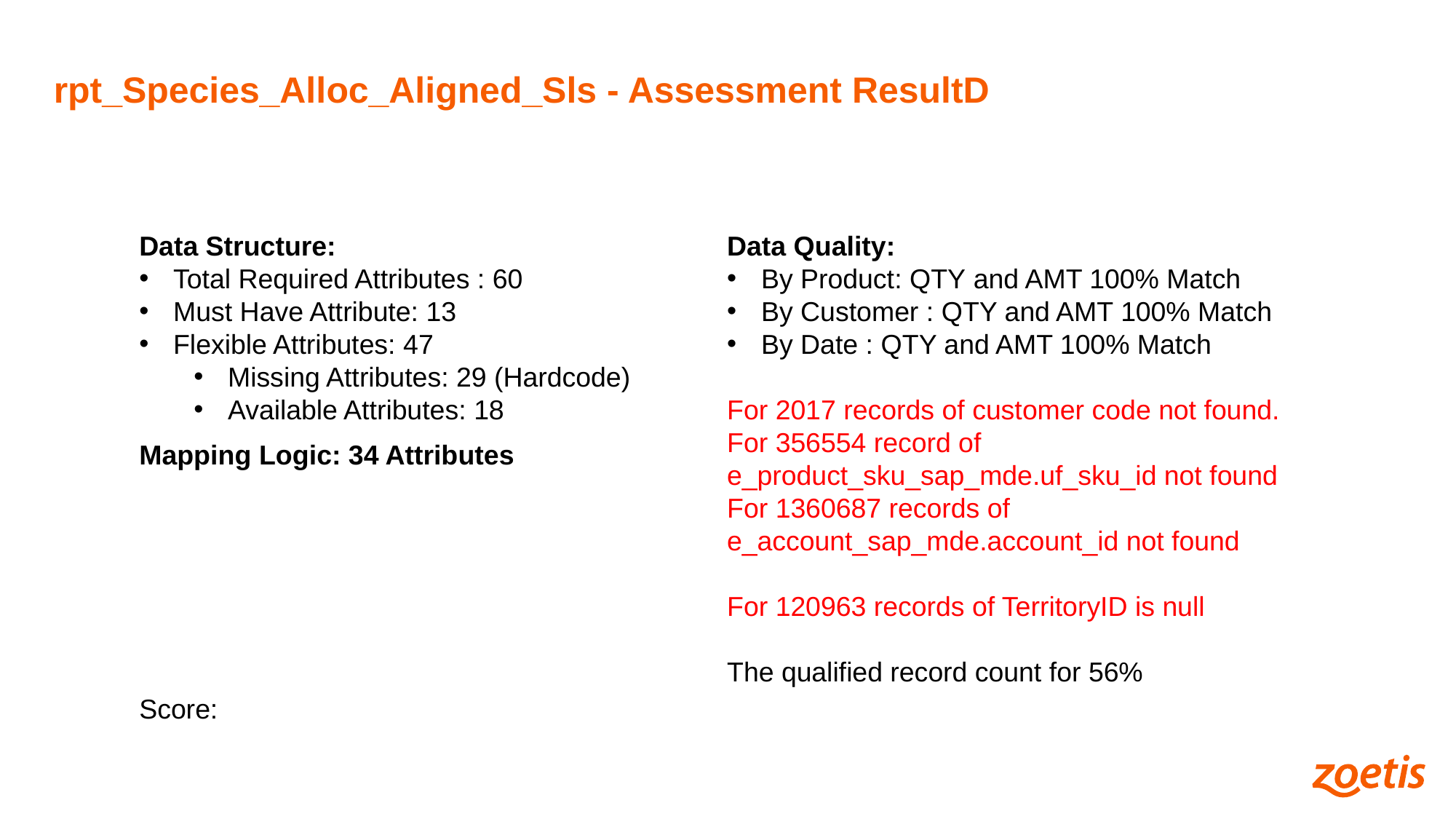

# rpt_Species_Alloc_Aligned_Sls - Assessment ResultD
Data Structure:
Total Required Attributes : 60
Must Have Attribute: 13
Flexible Attributes: 47
Missing Attributes: 29 (Hardcode)
Available Attributes: 18
Data Quality:
By Product: QTY and AMT 100% Match
By Customer : QTY and AMT 100% Match
By Date : QTY and AMT 100% Match

For 2017 records of customer code not found.
For 356554 record of e_product_sku_sap_mde.uf_sku_id not found
For 1360687 records of e_account_sap_mde.account_id not found

For 120963 records of TerritoryID is null

The qualified record count for 56%
Mapping Logic: 34 Attributes
Score: